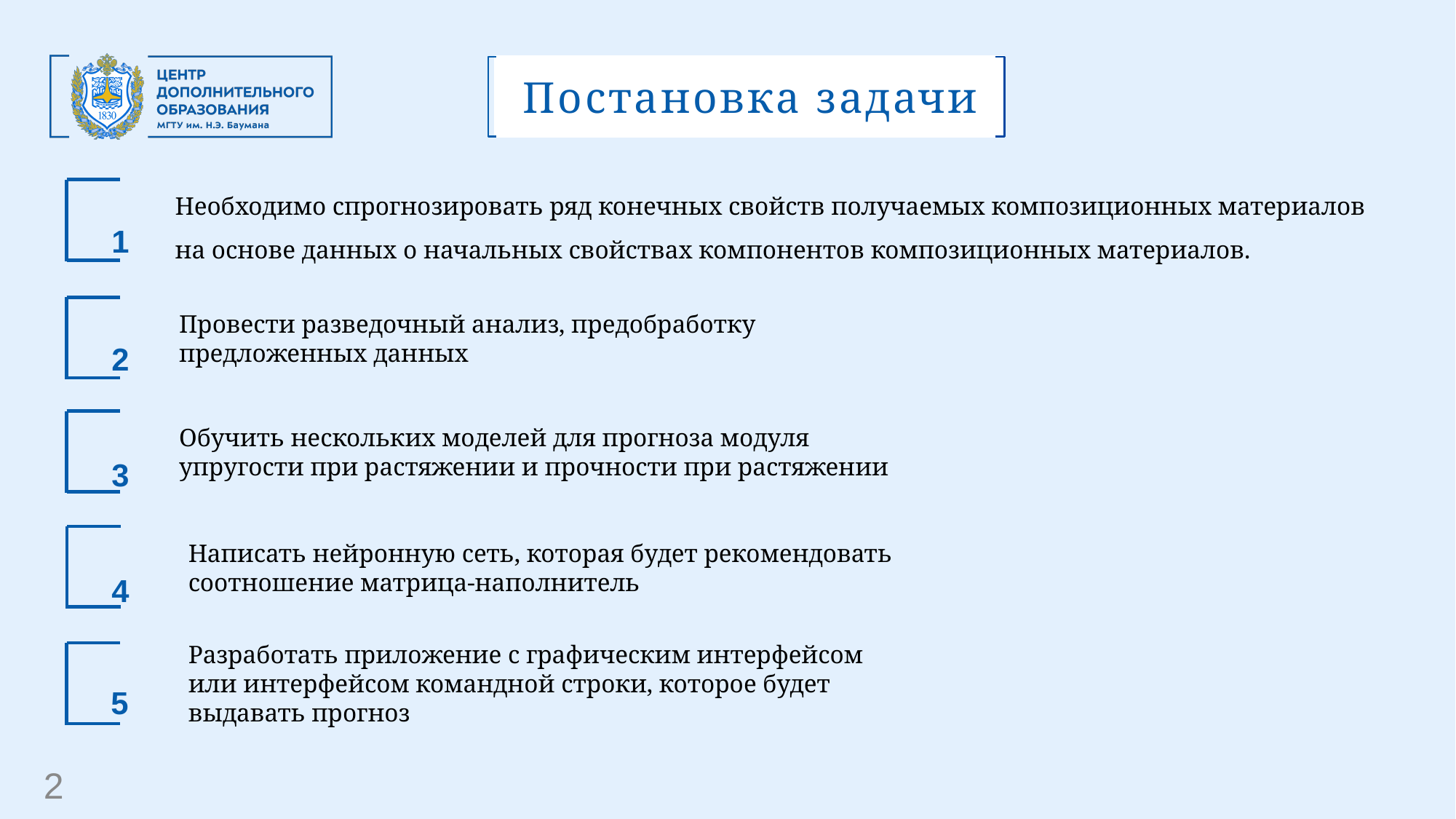

Постановка задачи

Необходимо спрогнозировать ряд конечных свойств получаемых композиционных материалов на основе данных о начальных свойствах компонентов композиционных материалов.
1
Провести разведочный анализ, предобработку предложенных данных
2
Обучить нескольких моделей для прогноза модуля упругости при растяжении и прочности при растяжении
3
Написать нейронную сеть, которая будет рекомендовать соотношение матрица-наполнитель
4
Разработать приложение с графическим интерфейсом или интерфейсом командной строки, которое будет выдавать прогноз
5
2